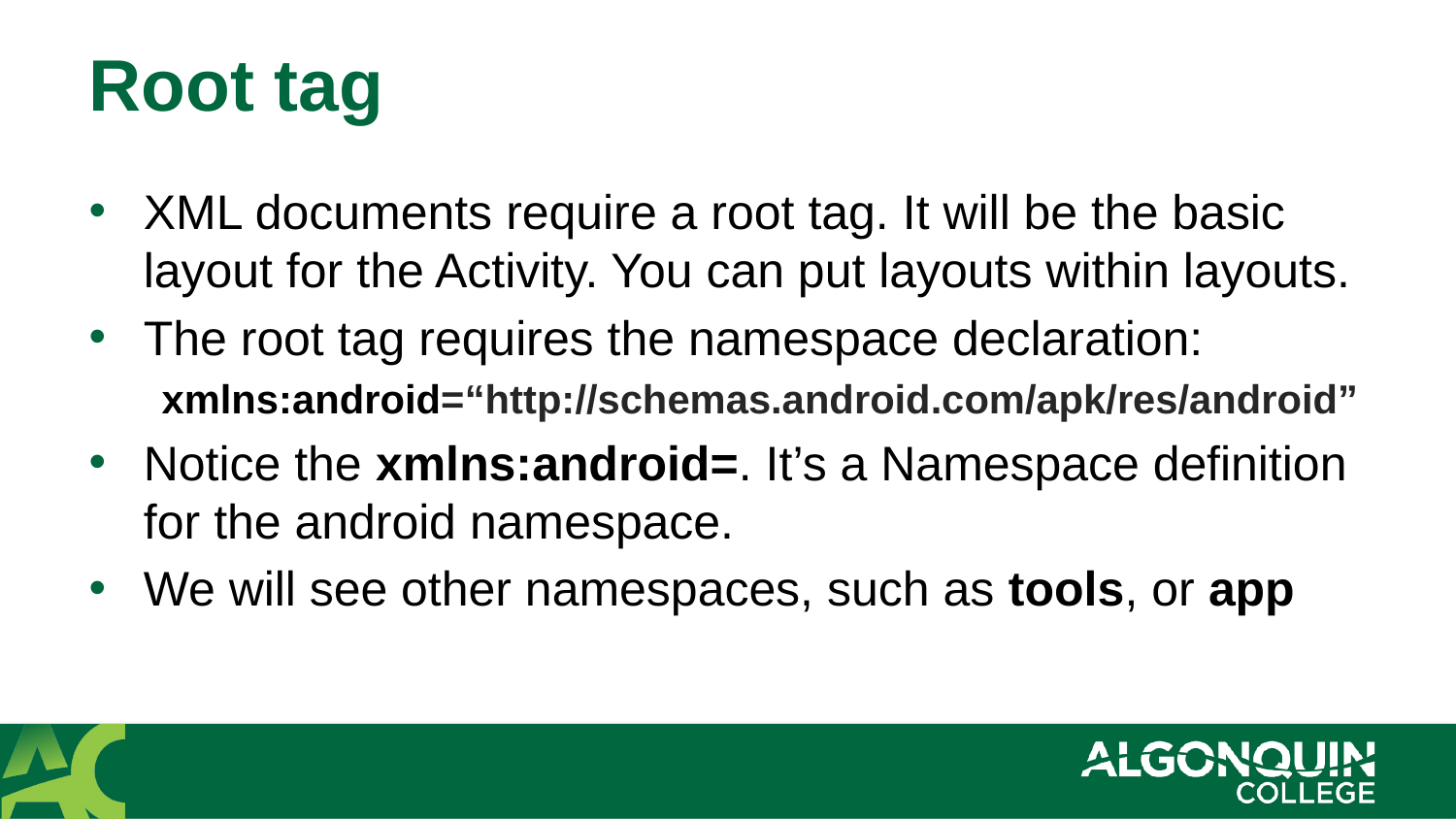

# Root tag
XML documents require a root tag. It will be the basic layout for the Activity. You can put layouts within layouts.
The root tag requires the namespace declaration:
xmlns:android=“http://schemas.android.com/apk/res/android”
Notice the xmlns:android=. It’s a Namespace definition for the android namespace.
We will see other namespaces, such as tools, or app